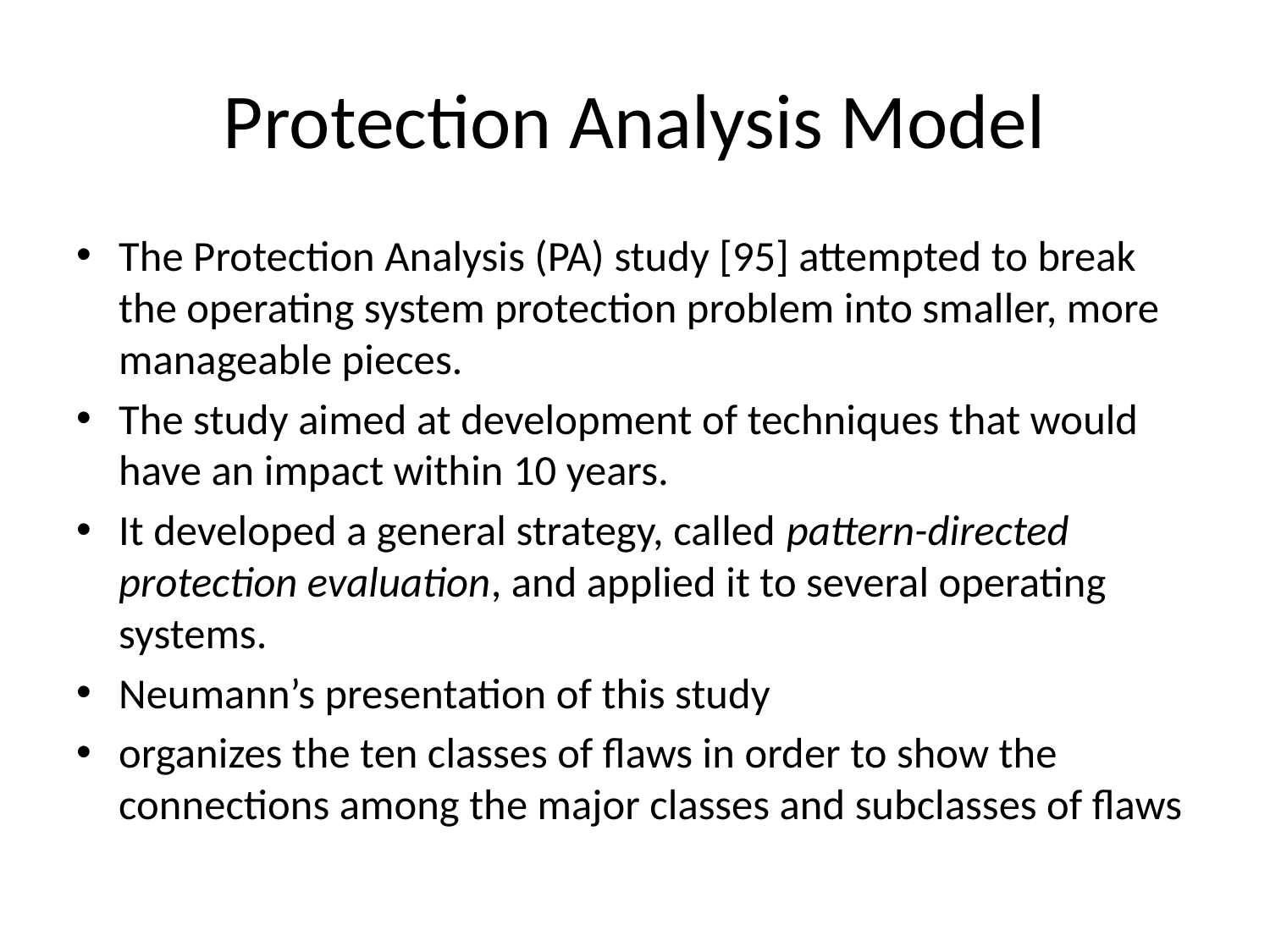

# Protection Analysis Model
The Protection Analysis (PA) study [95] attempted to break the operating system protection problem into smaller, more manageable pieces.
The study aimed at development of techniques that would have an impact within 10 years.
It developed a general strategy, called pattern-directed protection evaluation, and applied it to several operating systems.
Neumann’s presentation of this study
organizes the ten classes of flaws in order to show the connections among the major classes and subclasses of flaws